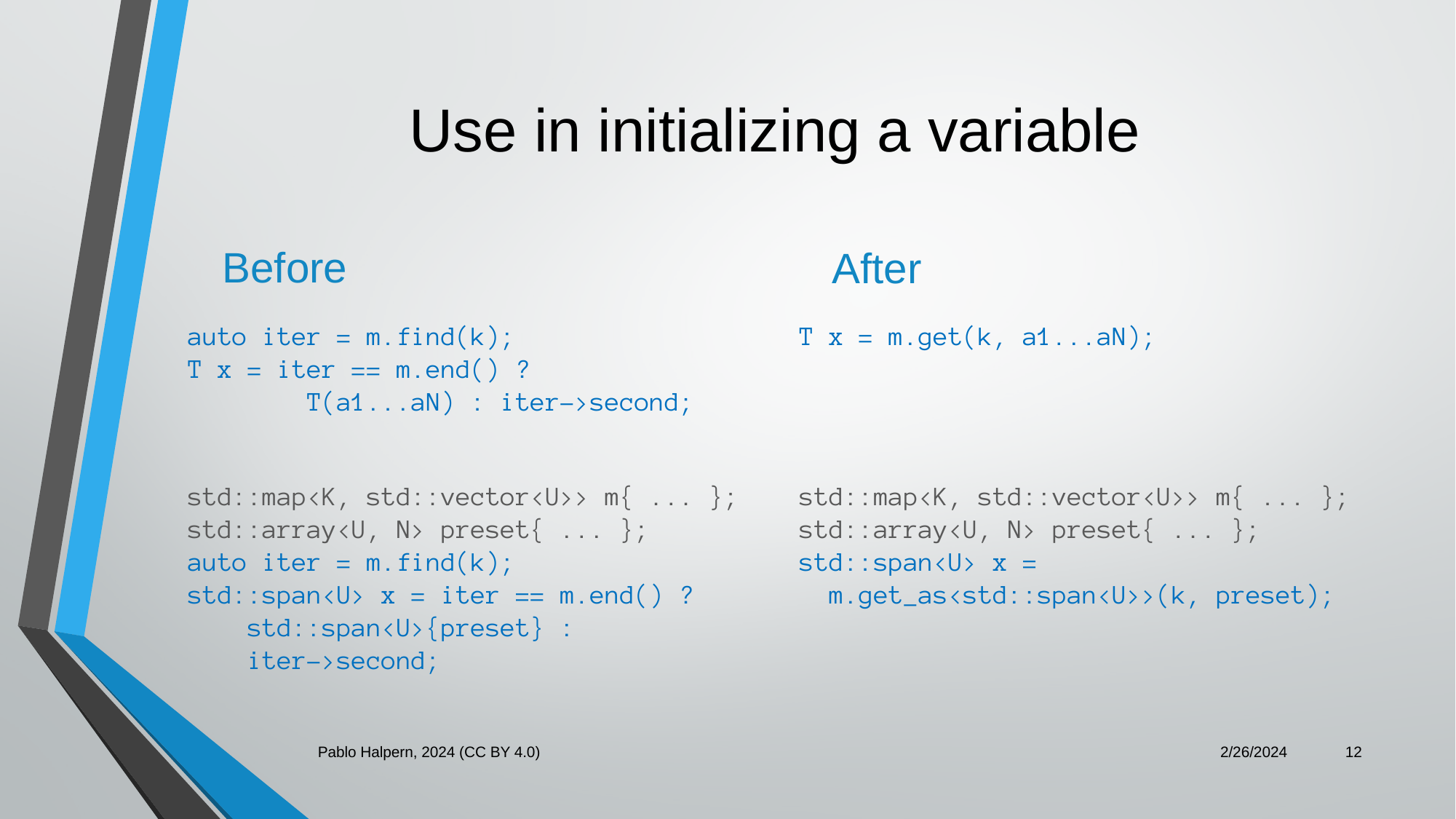

# Use in initializing a variable
Before
After
auto iter = m.find(k);
T x = iter == m.end() ?
        T(a1...aN) : iter->second;

std::map<K, std::vector<U>> m{ ... };
std::array<U, N> preset{ ... };
auto iter = m.find(k);
std::span<U> x = iter == m.end() ?
    std::span<U>{preset} :
    iter->second;
T x = m.get(k, a1...aN);

std::map<K, std::vector<U>> m{ ... };
std::array<U, N> preset{ ... };
std::span<U> x =
  m.get_as<std::span<U>>(k, preset);

Pablo Halpern, 2024 (CC BY 4.0)
2/26/2024
12